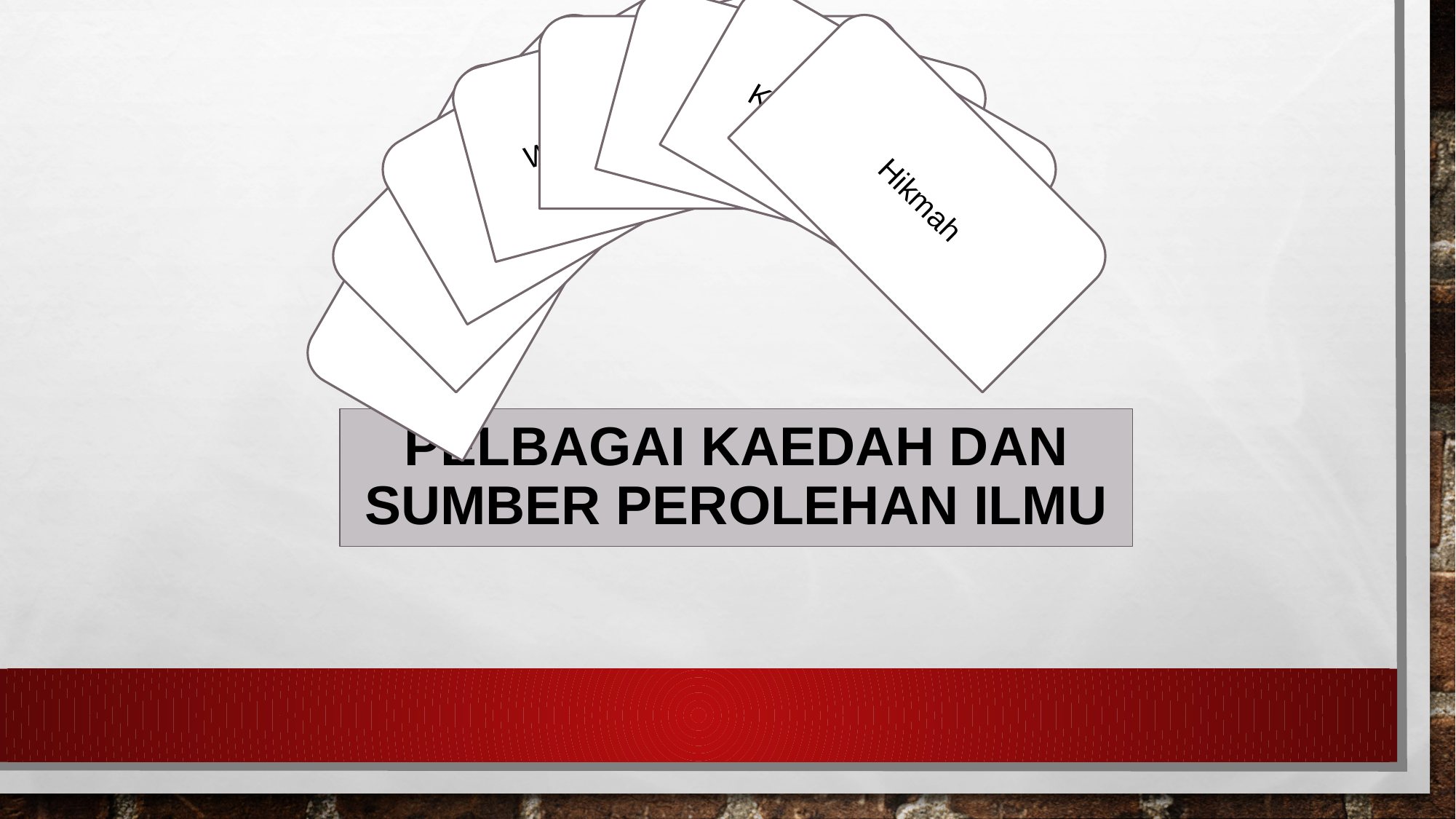

# Pelbagai kaedah dan sumber perolehan ilmu